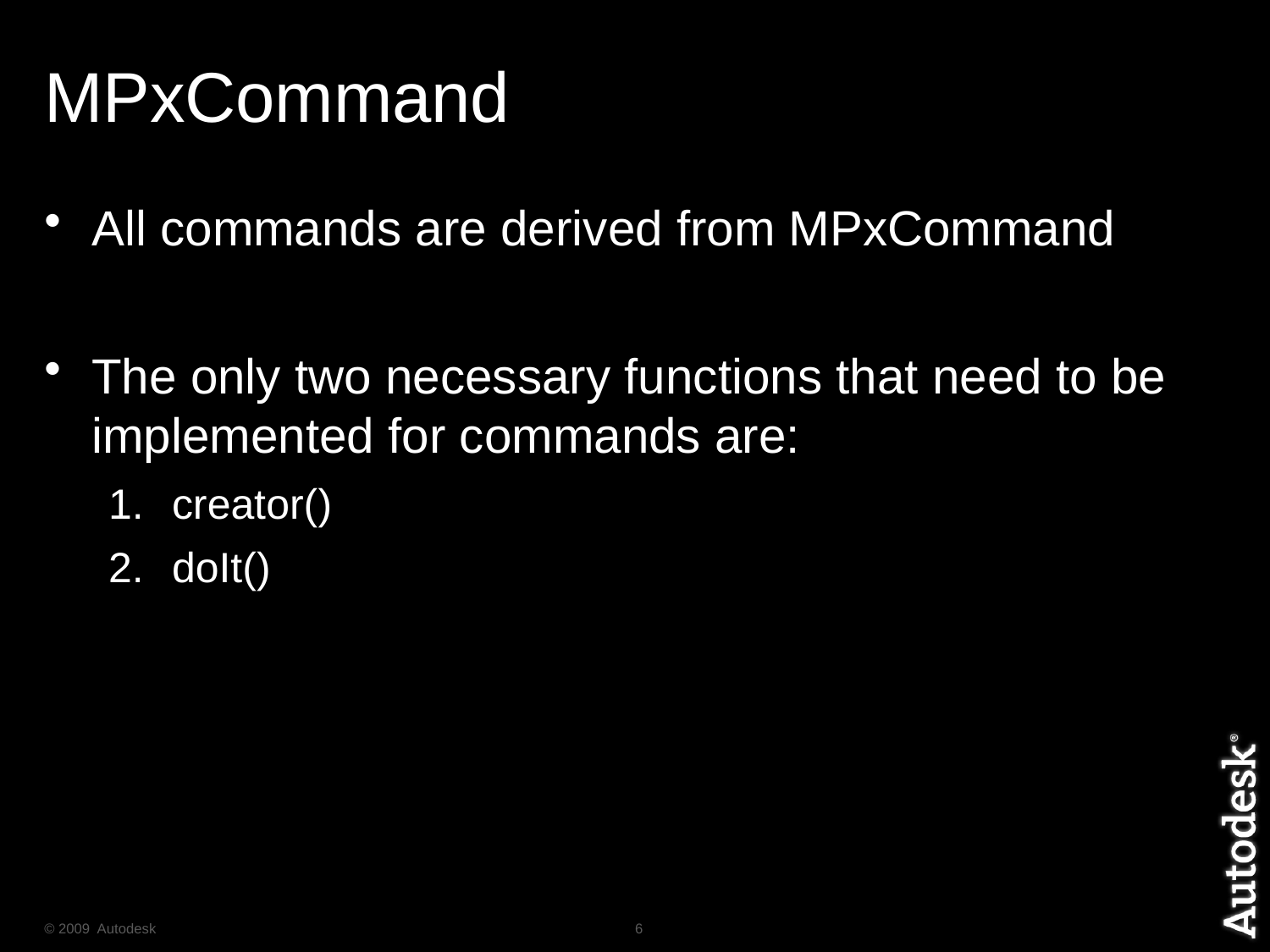

# MPxCommand
All commands are derived from MPxCommand

The only two necessary functions that need to be implemented for commands are:
creator()
doIt()